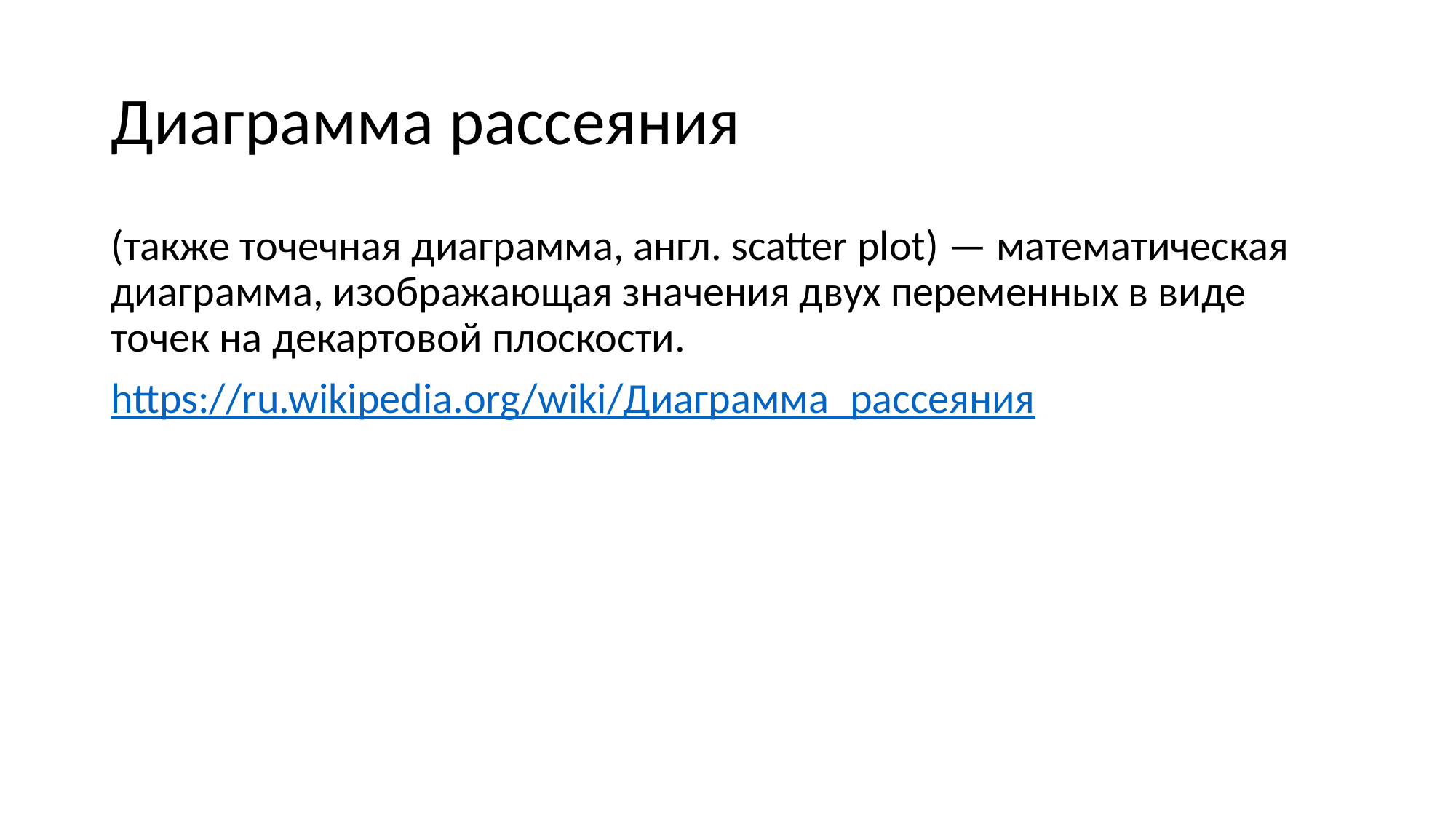

# Диаграмма рассеяния
(также точечная диаграмма, англ. scatter plot) — математическая диаграмма, изображающая значения двух переменных в виде точек на декартовой плоскости.
https://ru.wikipedia.org/wiki/Диаграмма_рассеяния